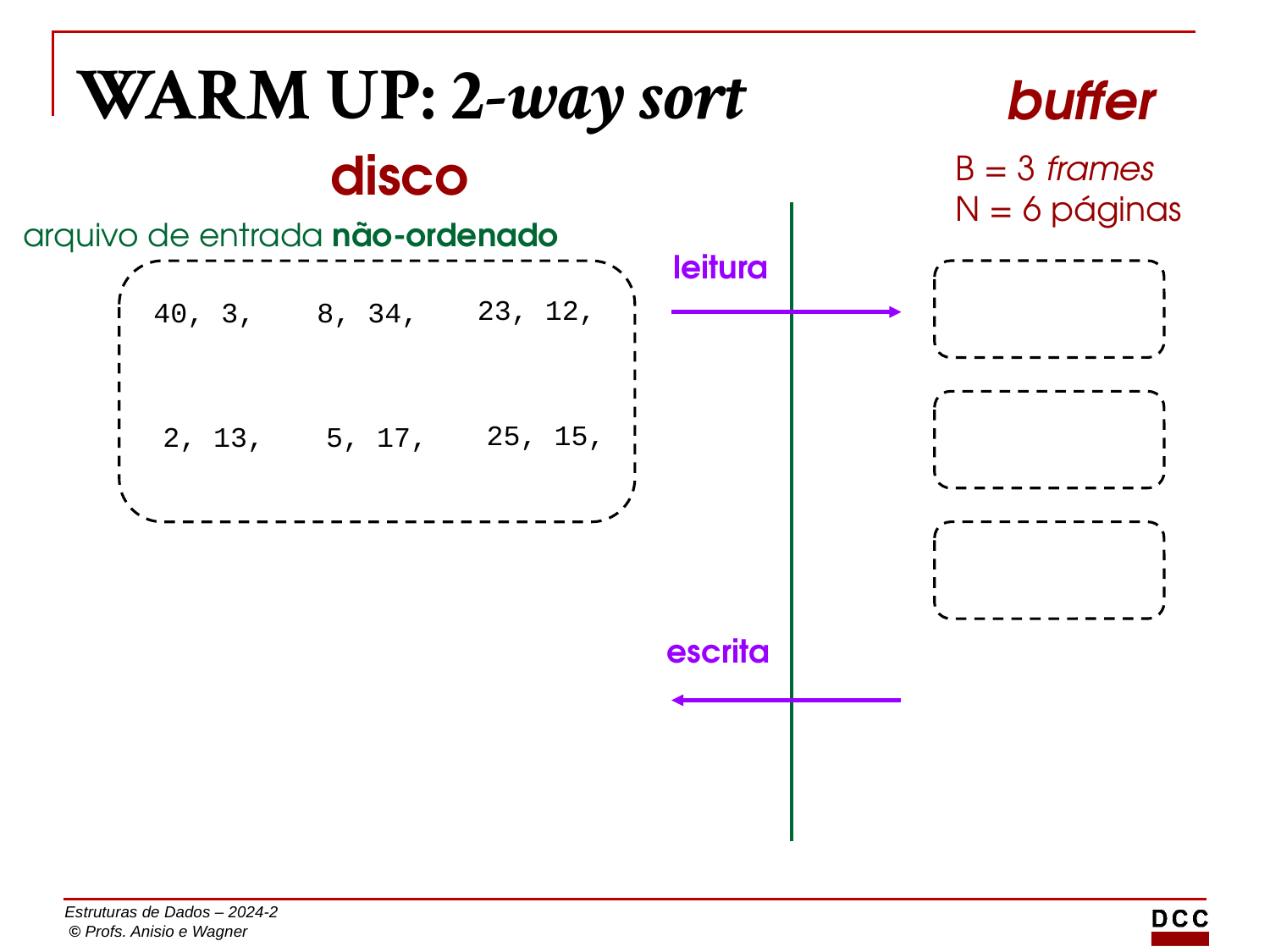

# WARM UP: 2-way sort
buffer
disco
B = 3 frames
N = 6 páginas
arquivo de entrada não-ordenado
leitura

23, 12,
40, 3,
8, 34,

25, 15,
2, 13,
5, 17,

escrita